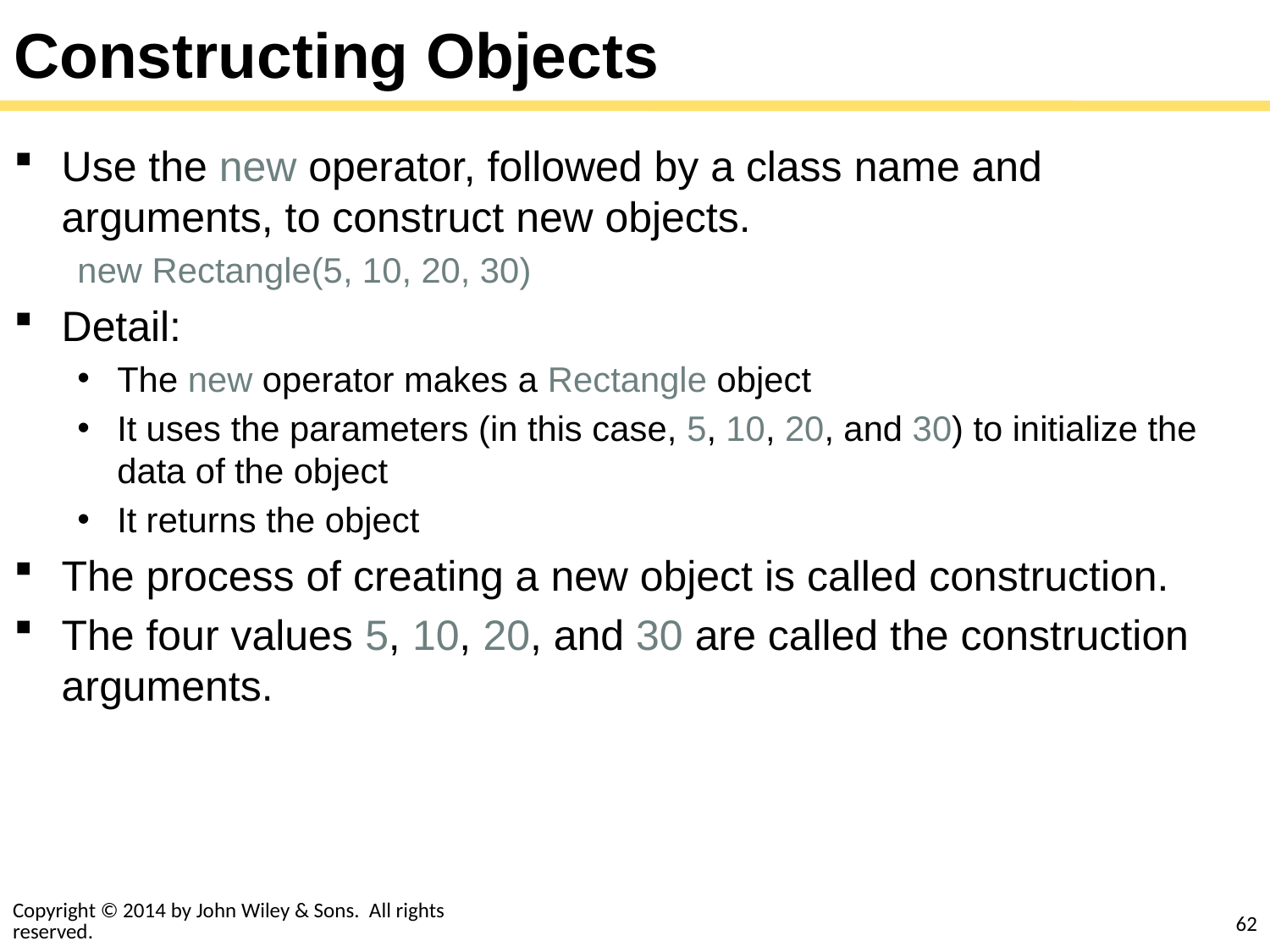

# Constructing Objects
Use the new operator, followed by a class name and arguments, to construct new objects.
new Rectangle(5, 10, 20, 30)
Detail:
The new operator makes a Rectangle object
It uses the parameters (in this case, 5, 10, 20, and 30) to initialize the data of the object
It returns the object
The process of creating a new object is called construction.
The four values 5, 10, 20, and 30 are called the construction arguments.